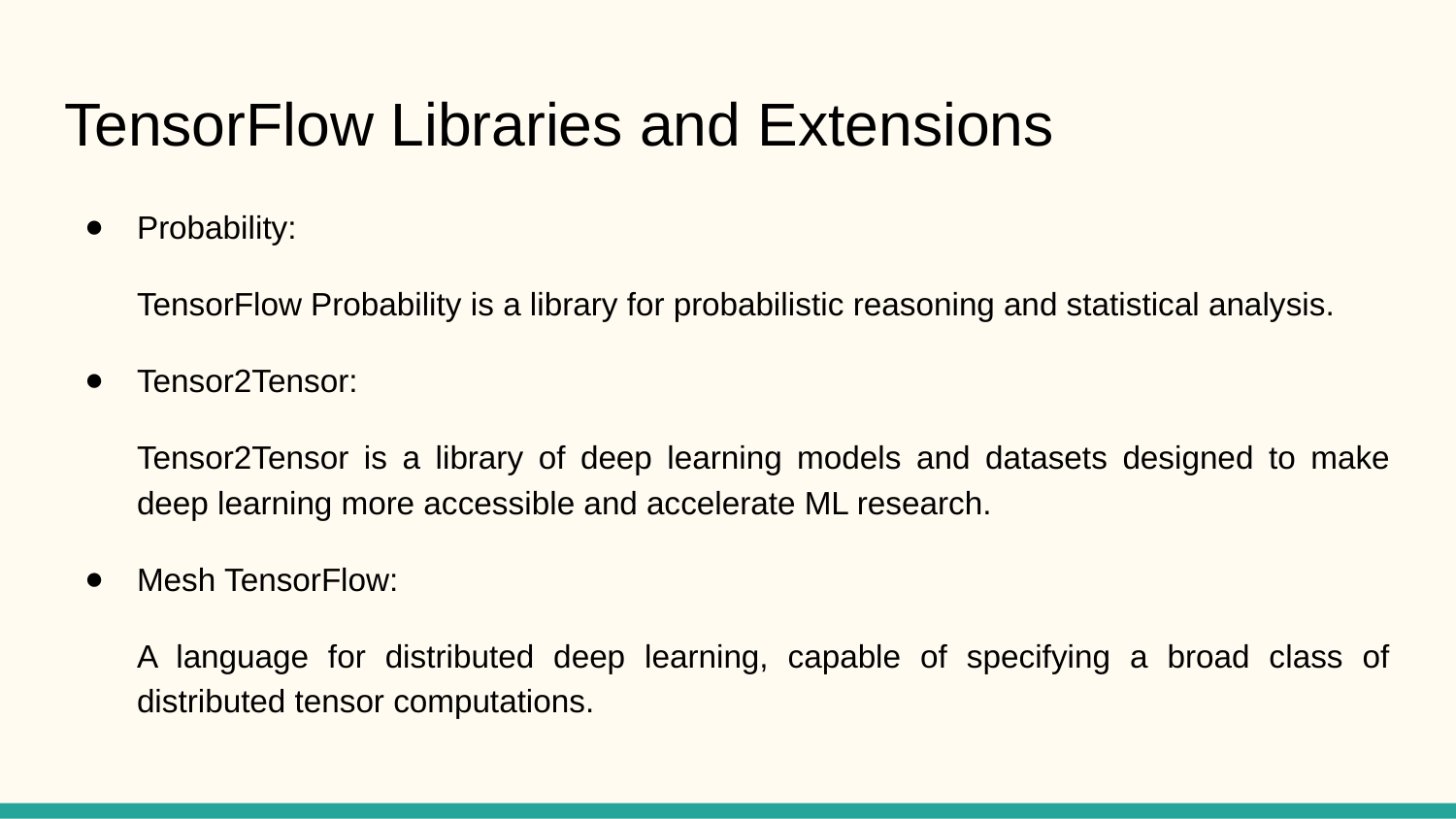

# TensorFlow Libraries and Extensions
Probability:
TensorFlow Probability is a library for probabilistic reasoning and statistical analysis.
Tensor2Tensor:
Tensor2Tensor is a library of deep learning models and datasets designed to make deep learning more accessible and accelerate ML research.
Mesh TensorFlow:
A language for distributed deep learning, capable of specifying a broad class of distributed tensor computations.